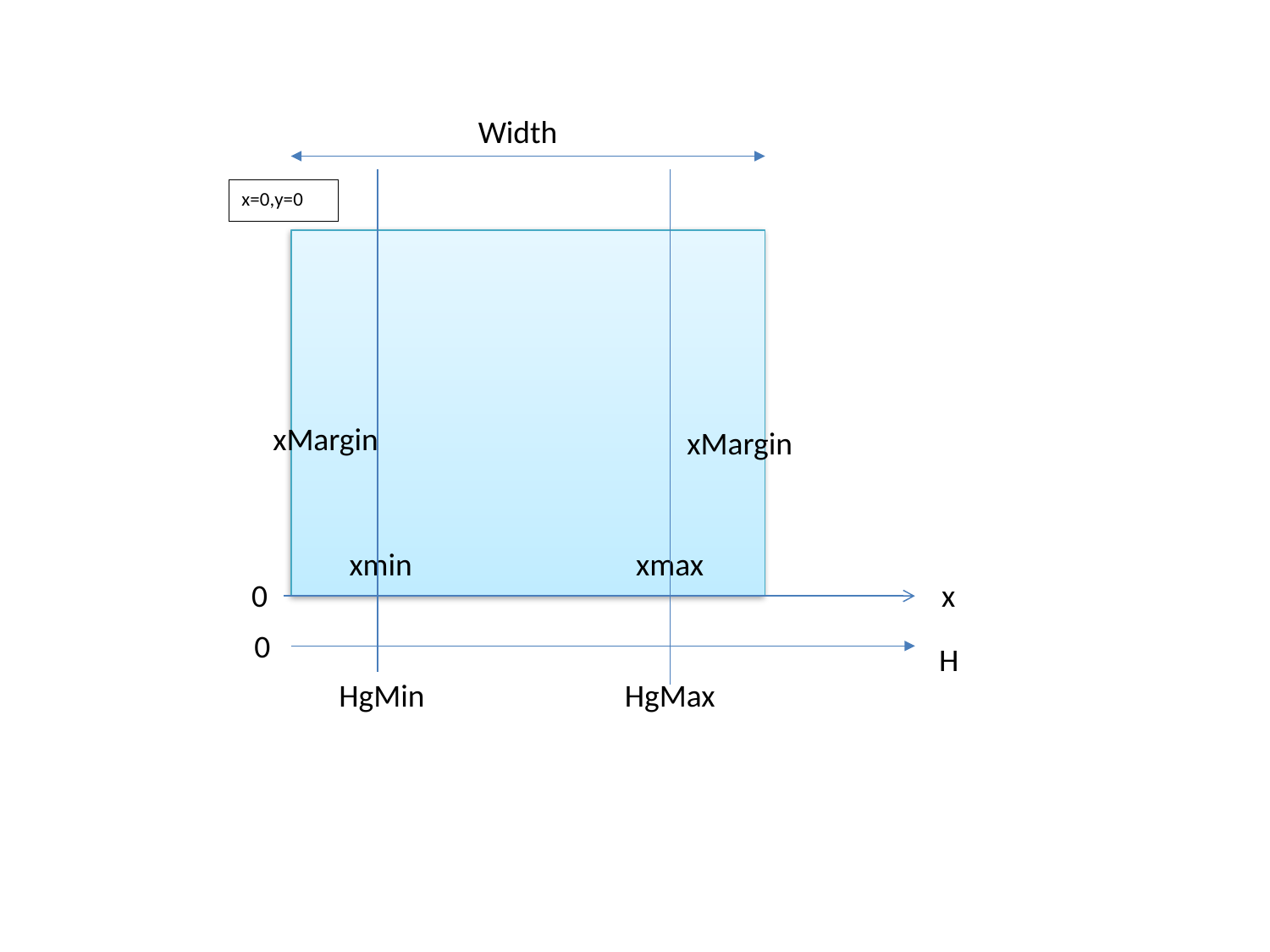

Width
x=0,y=0

xMargin
xMargin
xmax
xmin
0
x
0
H
HgMin
HgMax